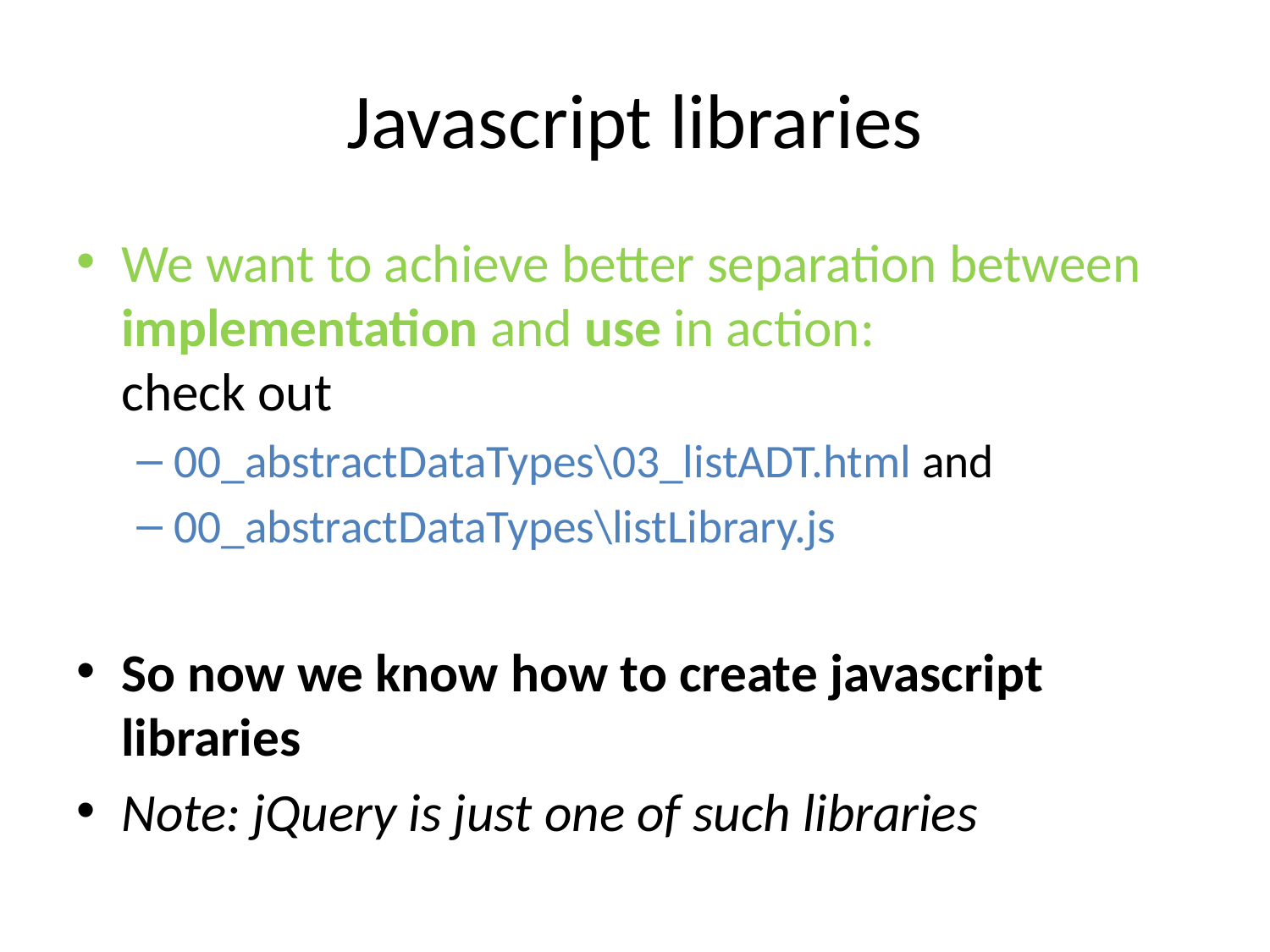

# Javascript libraries
We want to achieve better separation between implementation and use in action:
check out
00_abstractDataTypes\03_listADT.html and
00_abstractDataTypes\listLibrary.js

So now we know how to create javascript libraries
Note: jQuery is just one of such libraries